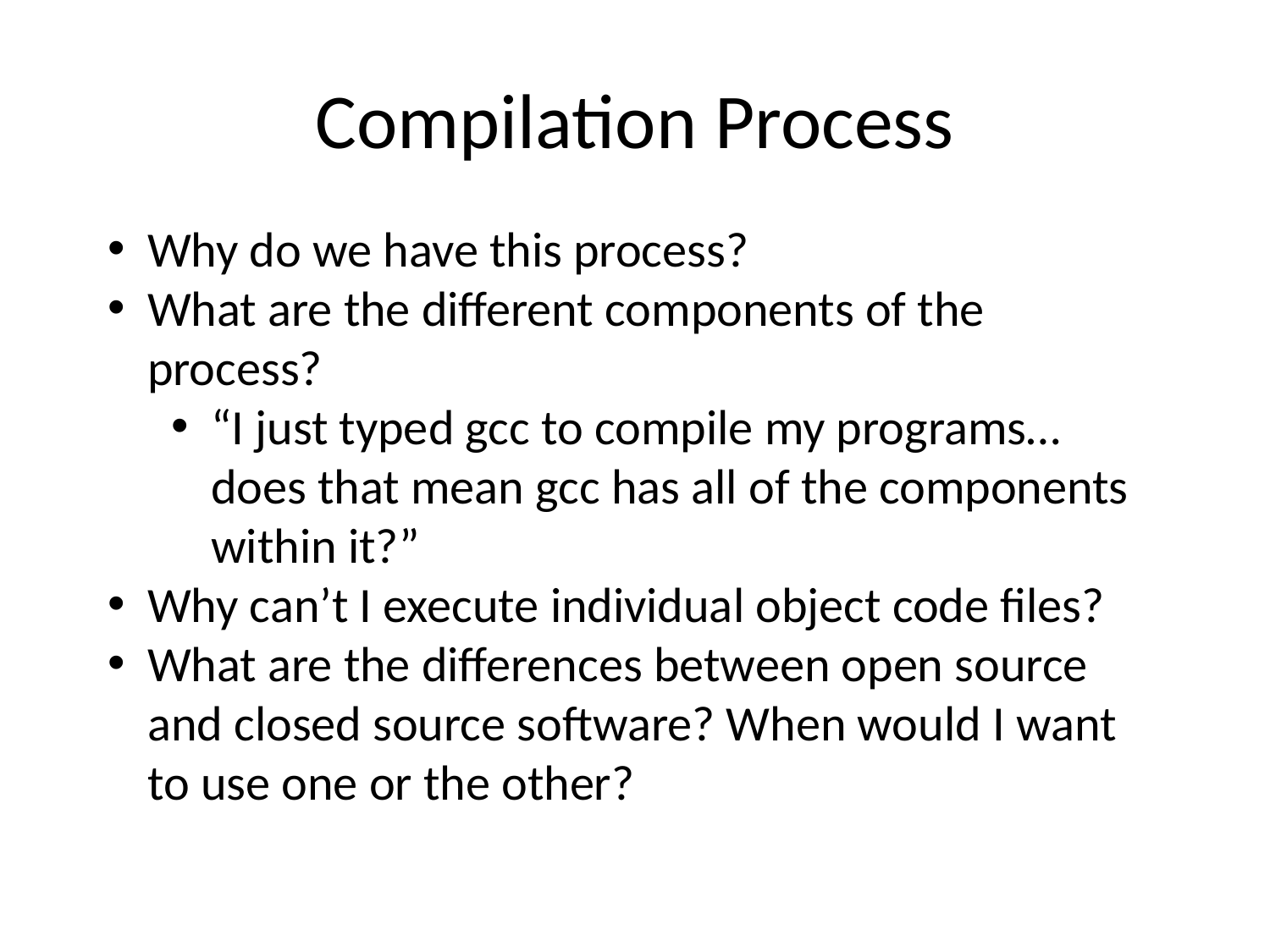

# Compilation Process
Why do we have this process?
What are the different components of the process?
“I just typed gcc to compile my programs… does that mean gcc has all of the components within it?”
Why can’t I execute individual object code files?
What are the differences between open source and closed source software? When would I want to use one or the other?